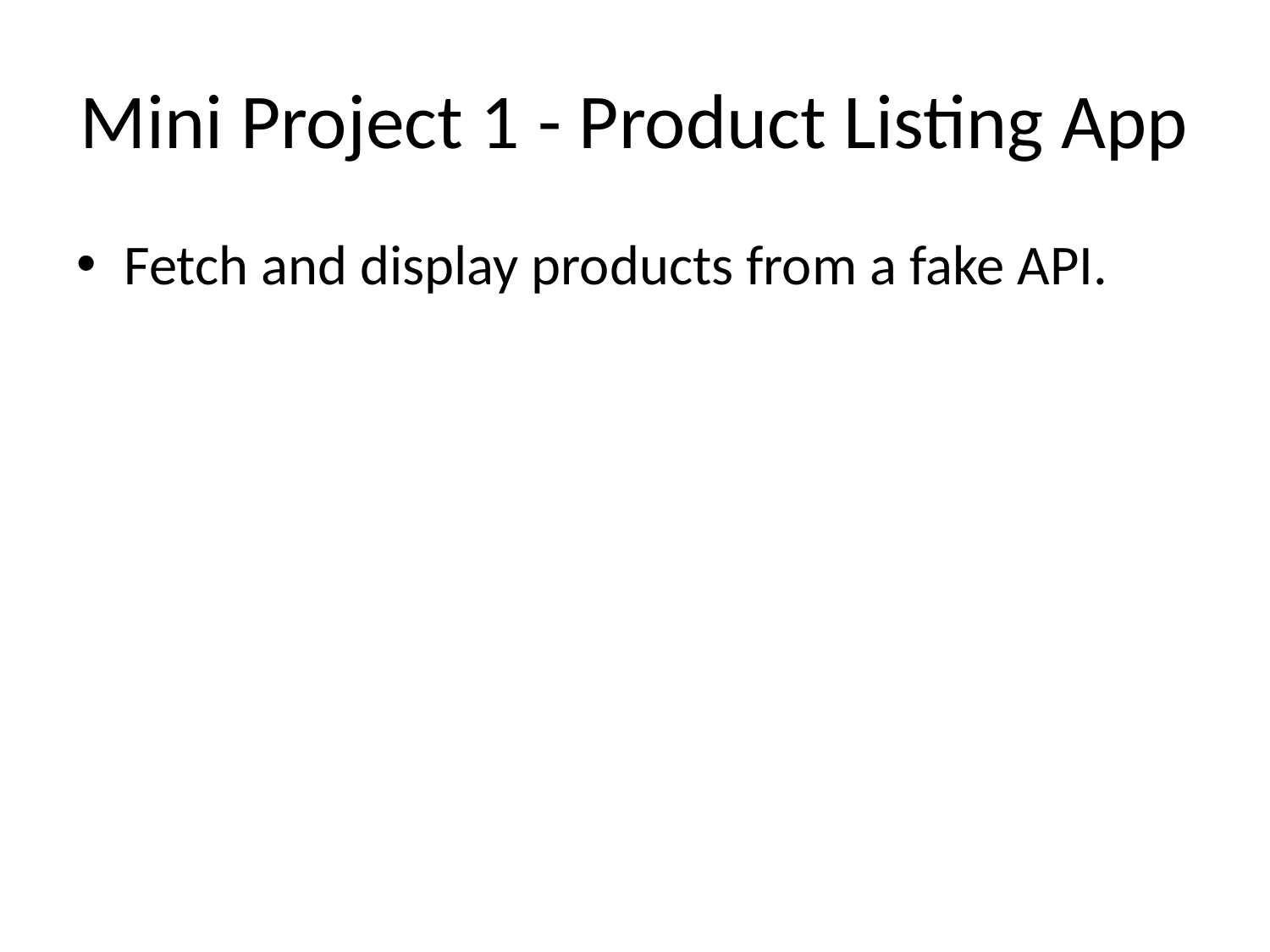

# Mini Project 1 - Product Listing App
Fetch and display products from a fake API.